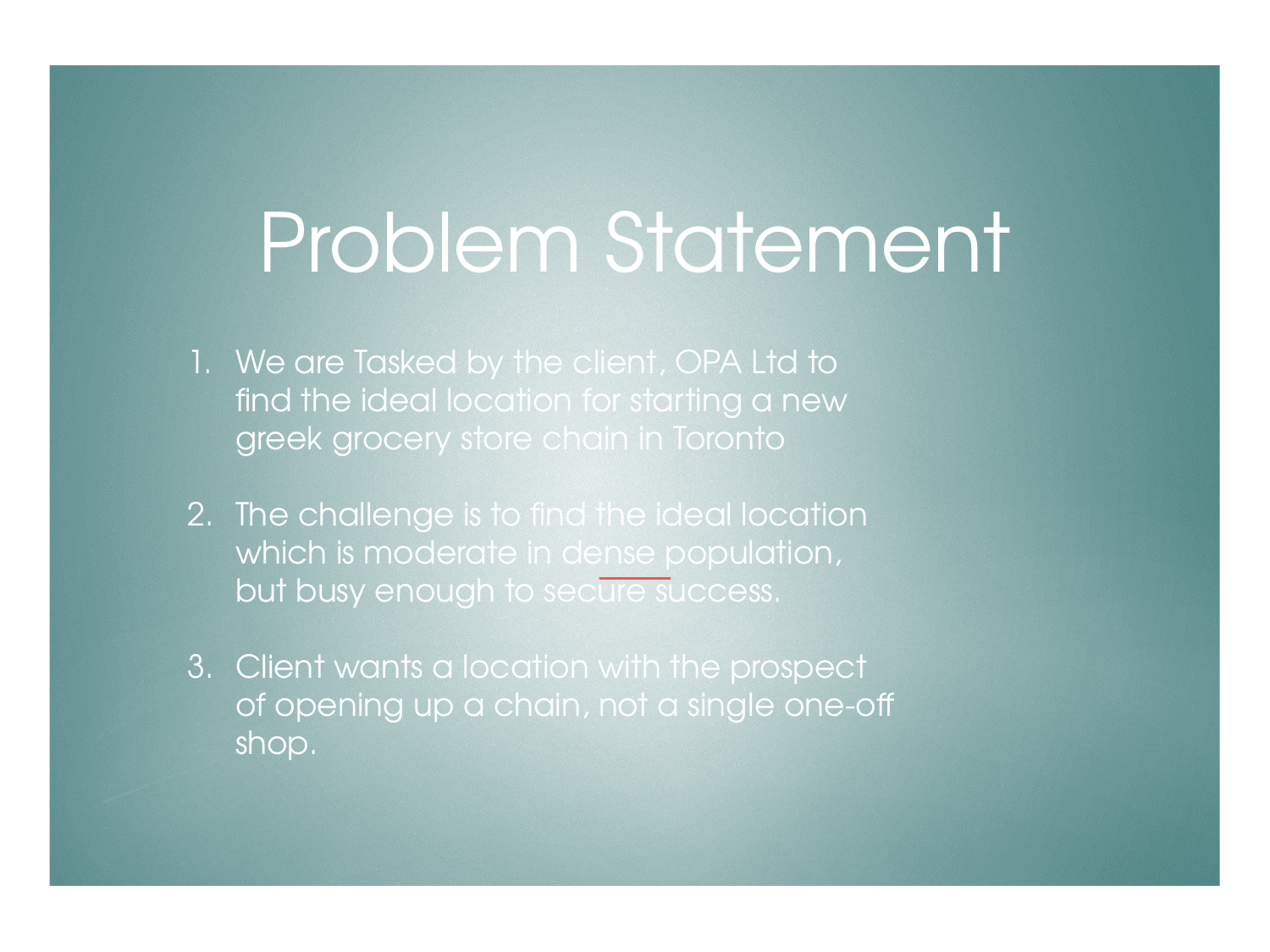

Problem Statement
We are Tasked by the client, OPA Ltd to find the ideal location for starting a new greek grocery store chain in Toronto

The challenge is to find the ideal location which is moderate in dense population, but busy enough to secure success.
Client wants a location with the prospect of opening up a chain, not a single one-off shop.